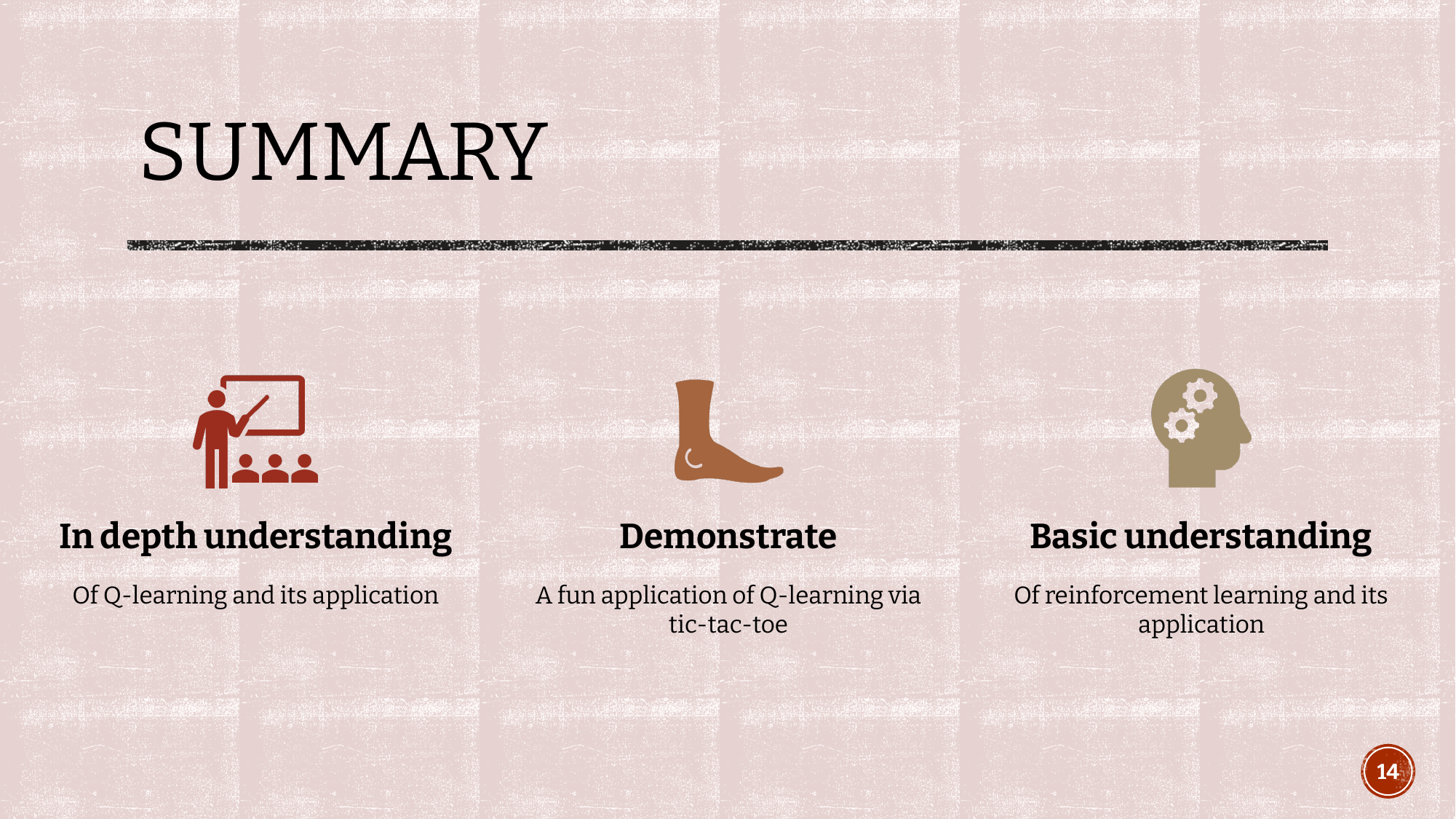

# summary

In depth understanding
Of Q-learning and its application
Demonstrate
A fun application of Q-learning via tic-tac-toe
Basic understanding
Of reinforcement learning and its application
14